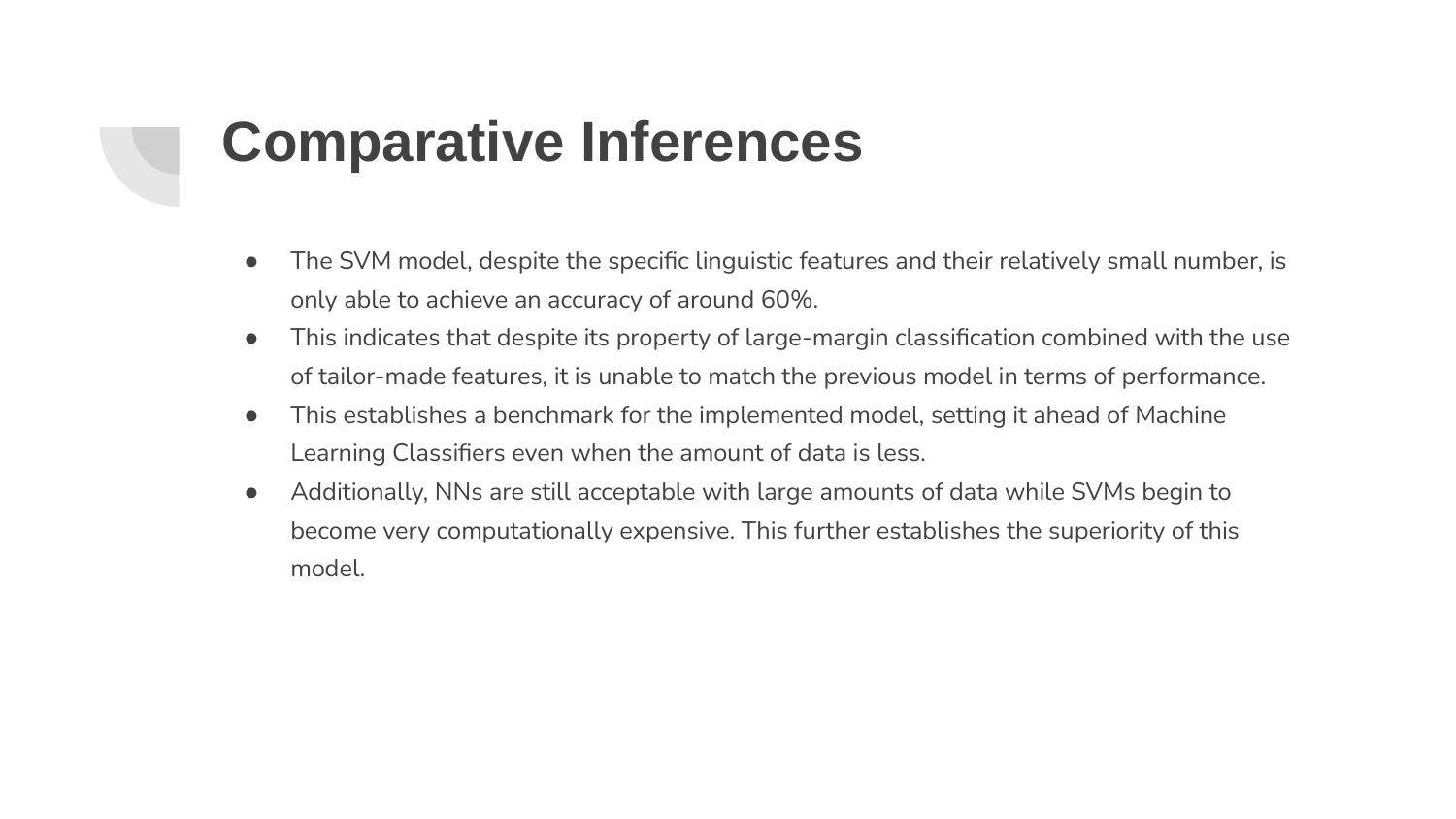

# Comparative Inferences
The SVM model, despite the specific linguistic features and their relatively small number, is only able to achieve an accuracy of around 60%.
This indicates that despite its property of large-margin classification combined with the use of tailor-made features, it is unable to match the previous model in terms of performance.
This establishes a benchmark for the implemented model, setting it ahead of Machine Learning Classifiers even when the amount of data is less.
Additionally, NNs are still acceptable with large amounts of data while SVMs begin to become very computationally expensive. This further establishes the superiority of this model.